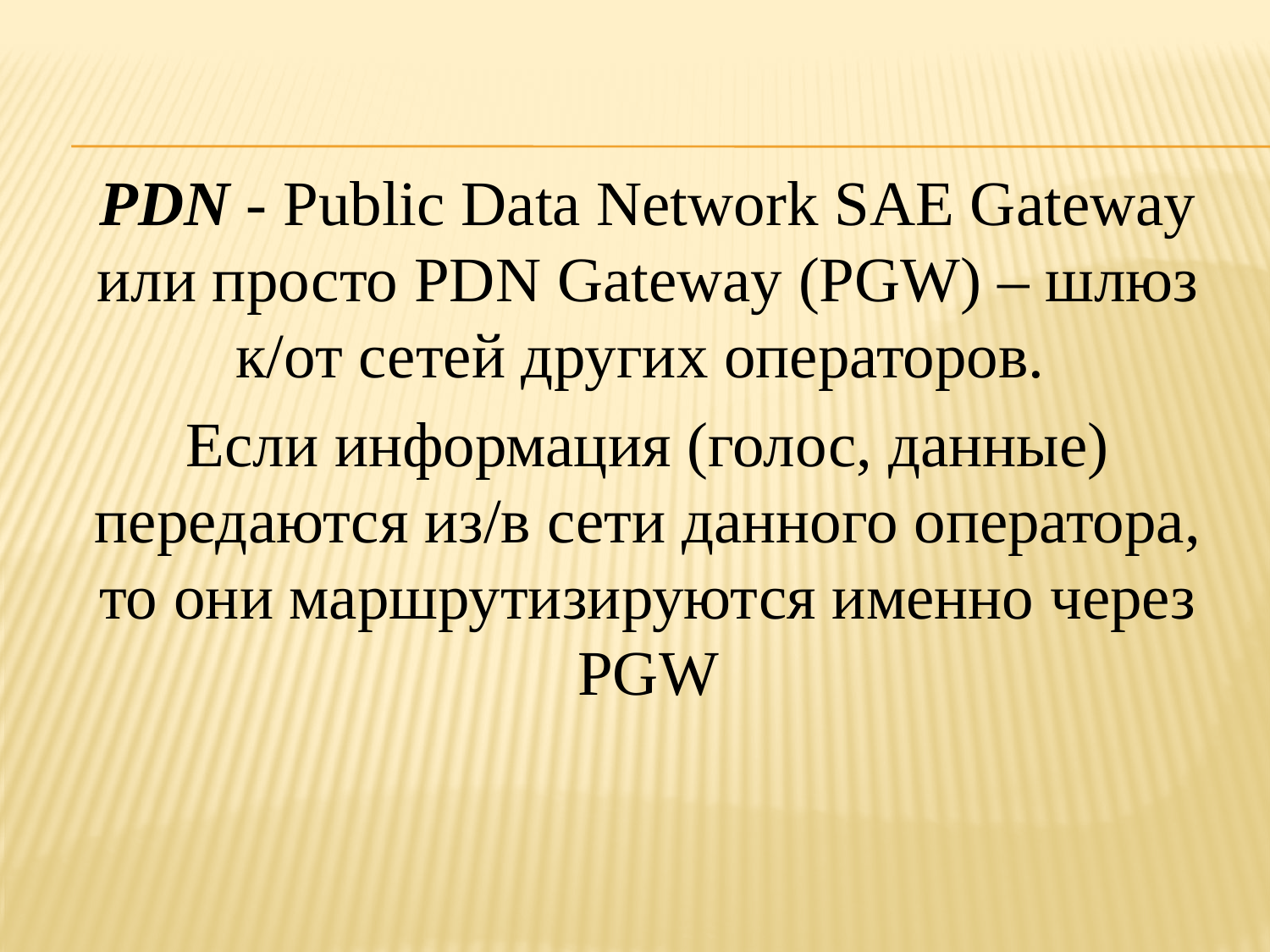

PDN - Public Data Network SAE Gateway или просто PDN Gateway (PGW) – шлюз к/от сетей других операторов.
Если информация (голос, данные) передаются из/в сети данного оператора, то они маршрутизируются именно через PGW